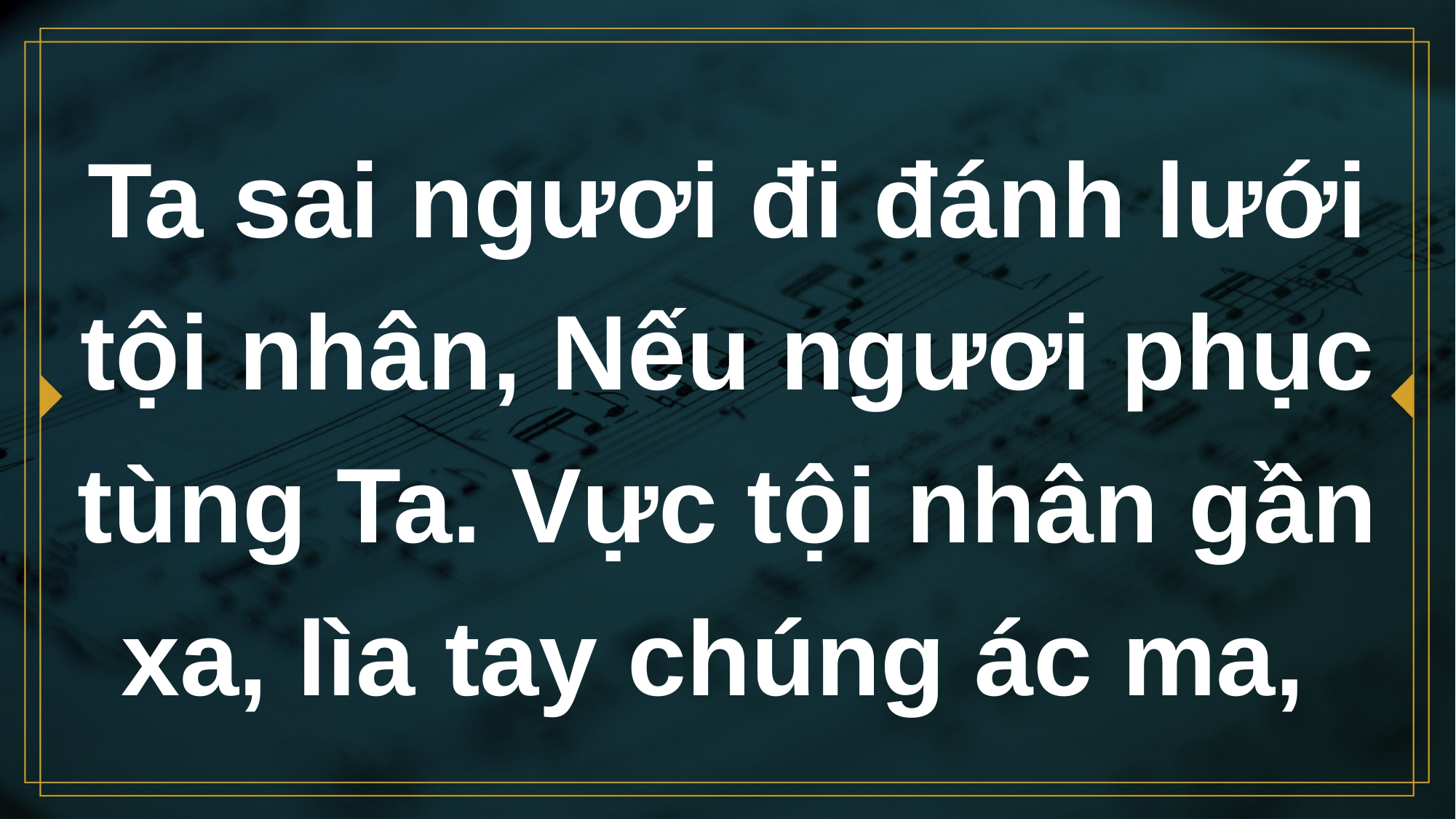

# Ta sai ngươi đi đánh lưới tội nhân, Nếu ngươi phục tùng Ta. Vực tội nhân gần xa, lìa tay chúng ác ma,